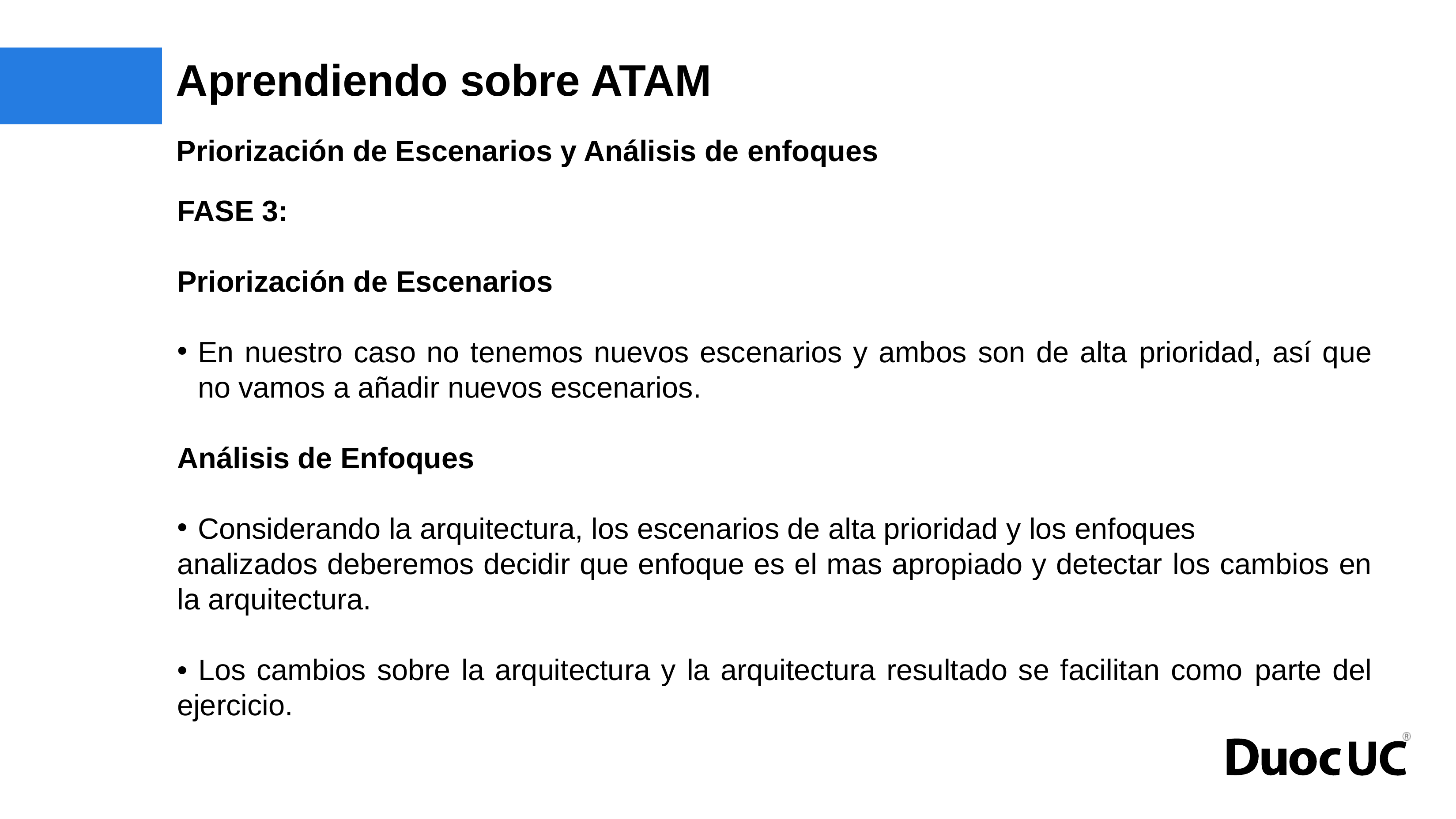

# Aprendiendo sobre ATAM
Priorización de Escenarios y Análisis de enfoques
FASE 3:

Priorización de Escenarios

En nuestro caso no tenemos nuevos escenarios y ambos son de alta prioridad, así que no vamos a añadir nuevos escenarios.

Análisis de Enfoques

Considerando la arquitectura, los escenarios de alta prioridad y los enfoques
analizados deberemos decidir que enfoque es el mas apropiado y detectar los cambios en la arquitectura.

• Los cambios sobre la arquitectura y la arquitectura resultado se facilitan como parte del ejercicio.